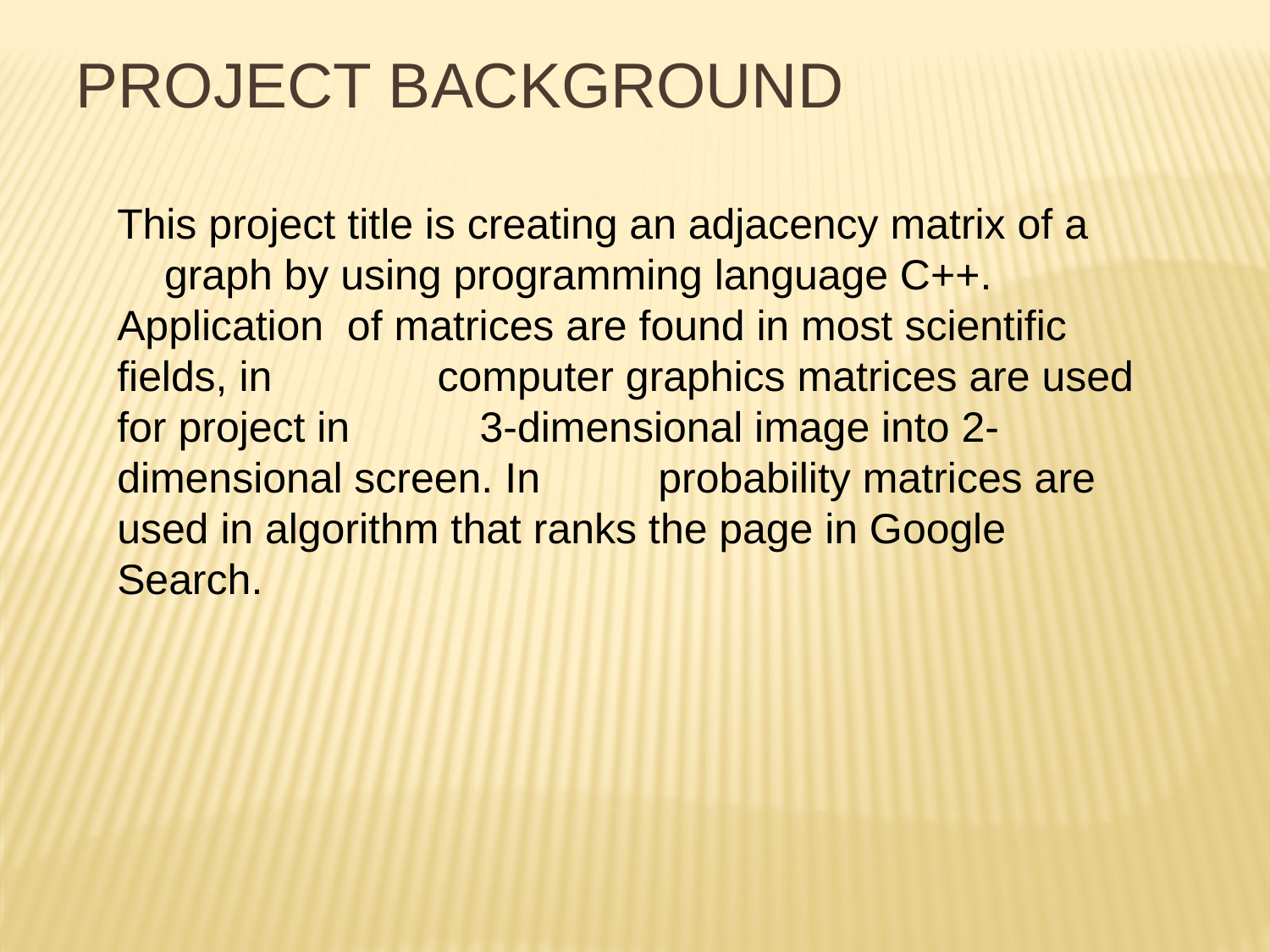

PROJECT BACKGROUND
This project title is creating an adjacency matrix of a         graph by using programming language C++. Application  of matrices are found in most scientific fields, in              computer graphics matrices are used for project in           3-dimensional image into 2-dimensional screen. In          probability matrices are used in algorithm that ranks the page in Google Search.